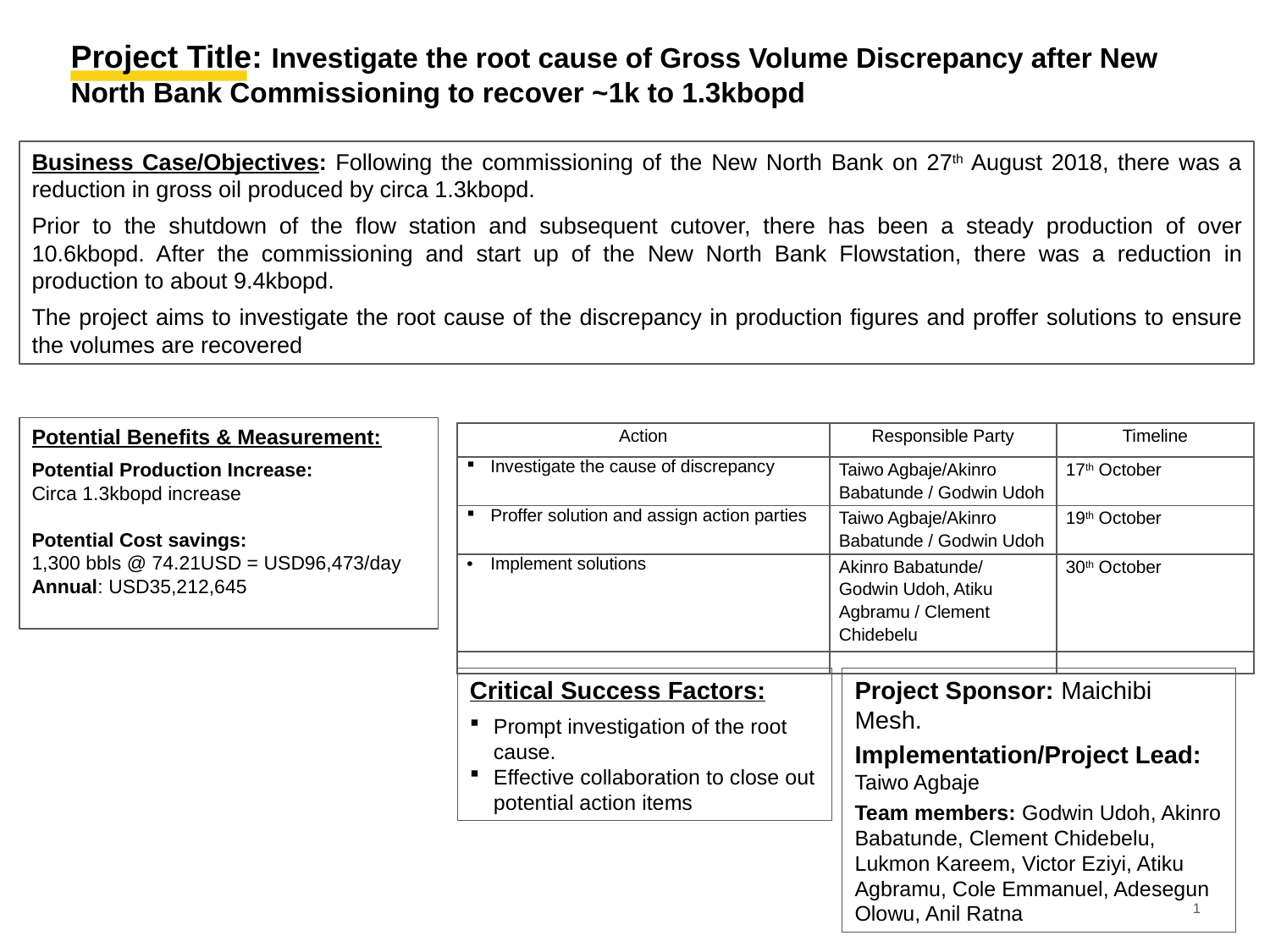

# Project Title: Investigate the root cause of Gross Volume Discrepancy after New North Bank Commissioning to recover ~1k to 1.3kbopd
Business Case/Objectives: Following the commissioning of the New North Bank on 27th August 2018, there was a reduction in gross oil produced by circa 1.3kbopd.
Prior to the shutdown of the flow station and subsequent cutover, there has been a steady production of over 10.6kbopd. After the commissioning and start up of the New North Bank Flowstation, there was a reduction in production to about 9.4kbopd.
The project aims to investigate the root cause of the discrepancy in production figures and proffer solutions to ensure the volumes are recovered
Potential Benefits & Measurement:
Potential Production Increase:
Circa 1.3kbopd increase

Potential Cost savings:
1,300 bbls @ 74.21USD = USD96,473/day
Annual: USD35,212,645

| Action | Responsible Party | Timeline |
| --- | --- | --- |
| Investigate the cause of discrepancy | Taiwo Agbaje/Akinro Babatunde / Godwin Udoh | 17th October |
| Proffer solution and assign action parties | Taiwo Agbaje/Akinro Babatunde / Godwin Udoh | 19th October |
| Implement solutions | Akinro Babatunde/ Godwin Udoh, Atiku Agbramu / Clement Chidebelu | 30th October |
|  |  |  |
Critical Success Factors:
Prompt investigation of the root cause.
Effective collaboration to close out potential action items
Project Sponsor: Maichibi Mesh.
Implementation/Project Lead: Taiwo Agbaje
Team members: Godwin Udoh, Akinro Babatunde, Clement Chidebelu, Lukmon Kareem, Victor Eziyi, Atiku Agbramu, Cole Emmanuel, Adesegun Olowu, Anil Ratna
1